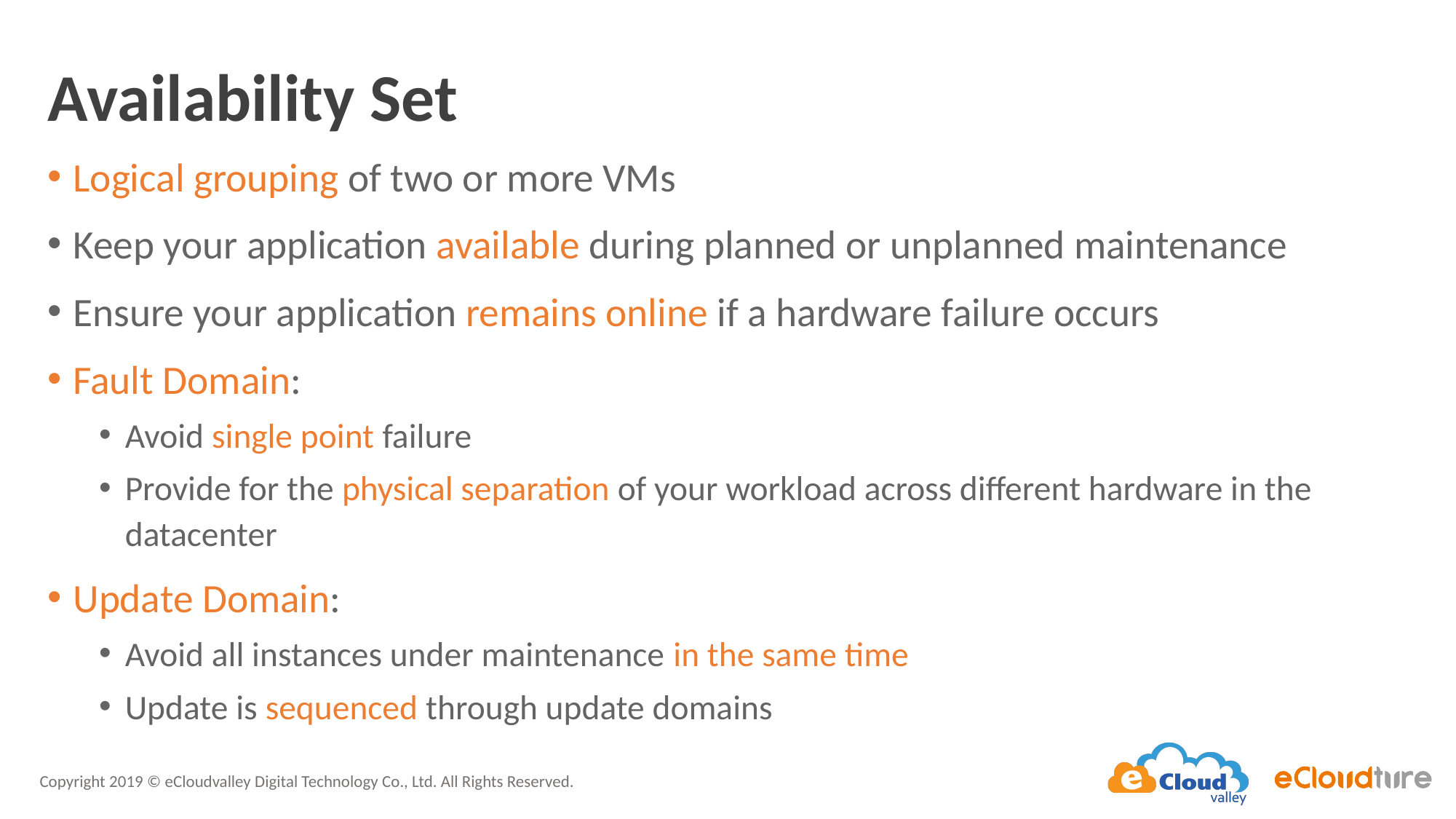

# Availability Set
Logical grouping of two or more VMs
Keep your application available during planned or unplanned maintenance
Ensure your application remains online if a hardware failure occurs
Fault Domain:
Avoid single point failure
Provide for the physical separation of your workload across different hardware in the datacenter
Update Domain:
Avoid all instances under maintenance in the same time
Update is sequenced through update domains